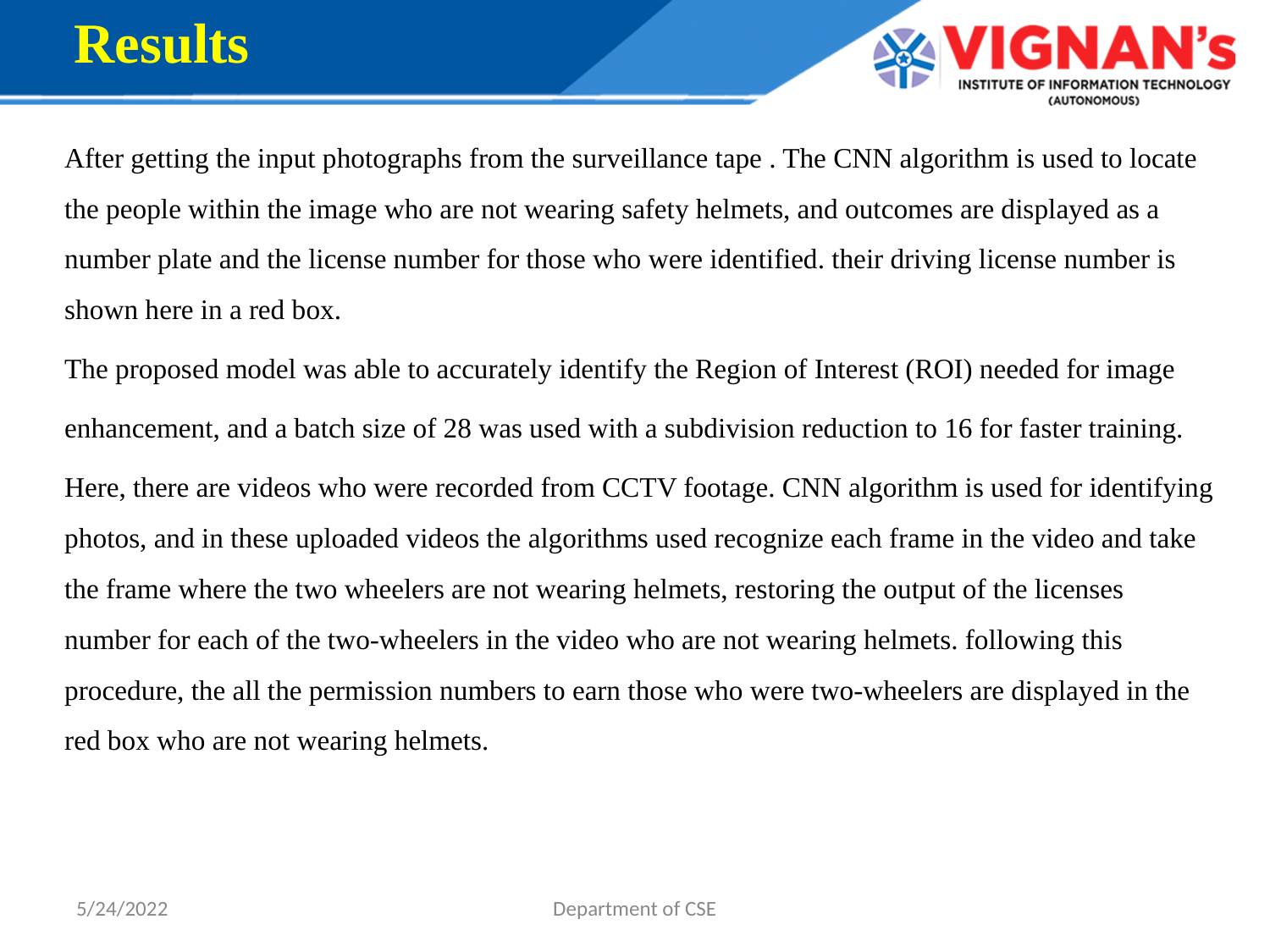

Results
After getting the input photographs from the surveillance tape . The CNN algorithm is used to locate the people within the image who are not wearing safety helmets, and outcomes are displayed as a number plate and the license number for those who were identified. their driving license number is shown here in a red box.
The proposed model was able to accurately identify the Region of Interest (ROI) needed for image
enhancement, and a batch size of 28 was used with a subdivision reduction to 16 for faster training.
Here, there are videos who were recorded from CCTV footage. CNN algorithm is used for identifying photos, and in these uploaded videos the algorithms used recognize each frame in the video and take the frame where the two wheelers are not wearing helmets, restoring the output of the licenses number for each of the two-wheelers in the video who are not wearing helmets. following this procedure, the all the permission numbers to earn those who were two-wheelers are displayed in the red box who are not wearing helmets.
5/24/2022
Department of CSE